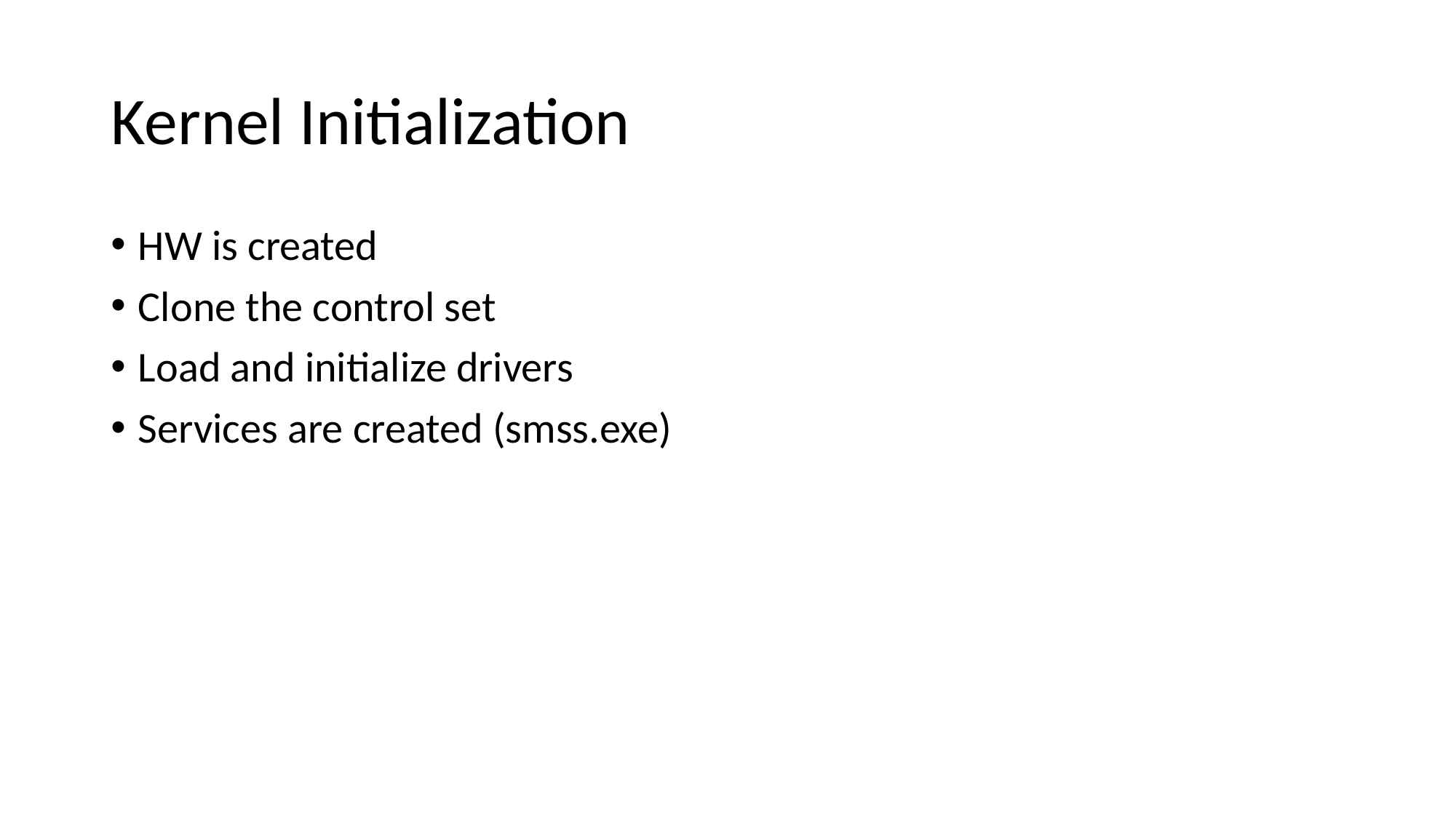

# Kernel Initialization
HW is created
Clone the control set
Load and initialize drivers
Services are created (smss.exe)